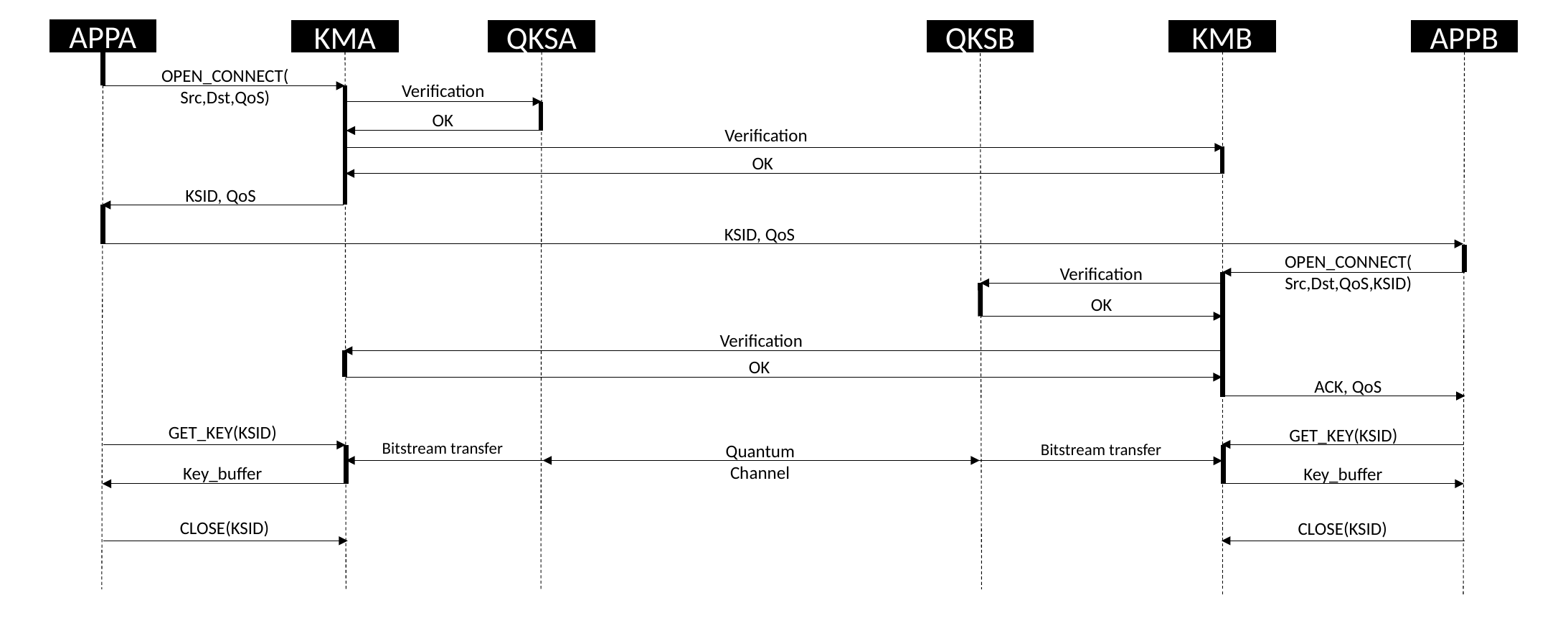

APPA
KMA
QKSA
QKSB
KMB
APPB
OPEN_CONNECT(
Src,Dst,QoS)
Verification
OK
Verification
OK
KSID, QoS
KSID, QoS
OPEN_CONNECT(
Src,Dst,QoS,KSID)
Verification
OK
Verification
OK
ACK, QoS
GET_KEY(KSID)
GET_KEY(KSID)
Bitstream transfer
Bitstream transfer
Quantum Channel
Key_buffer
Key_buffer
CLOSE(KSID)
CLOSE(KSID)